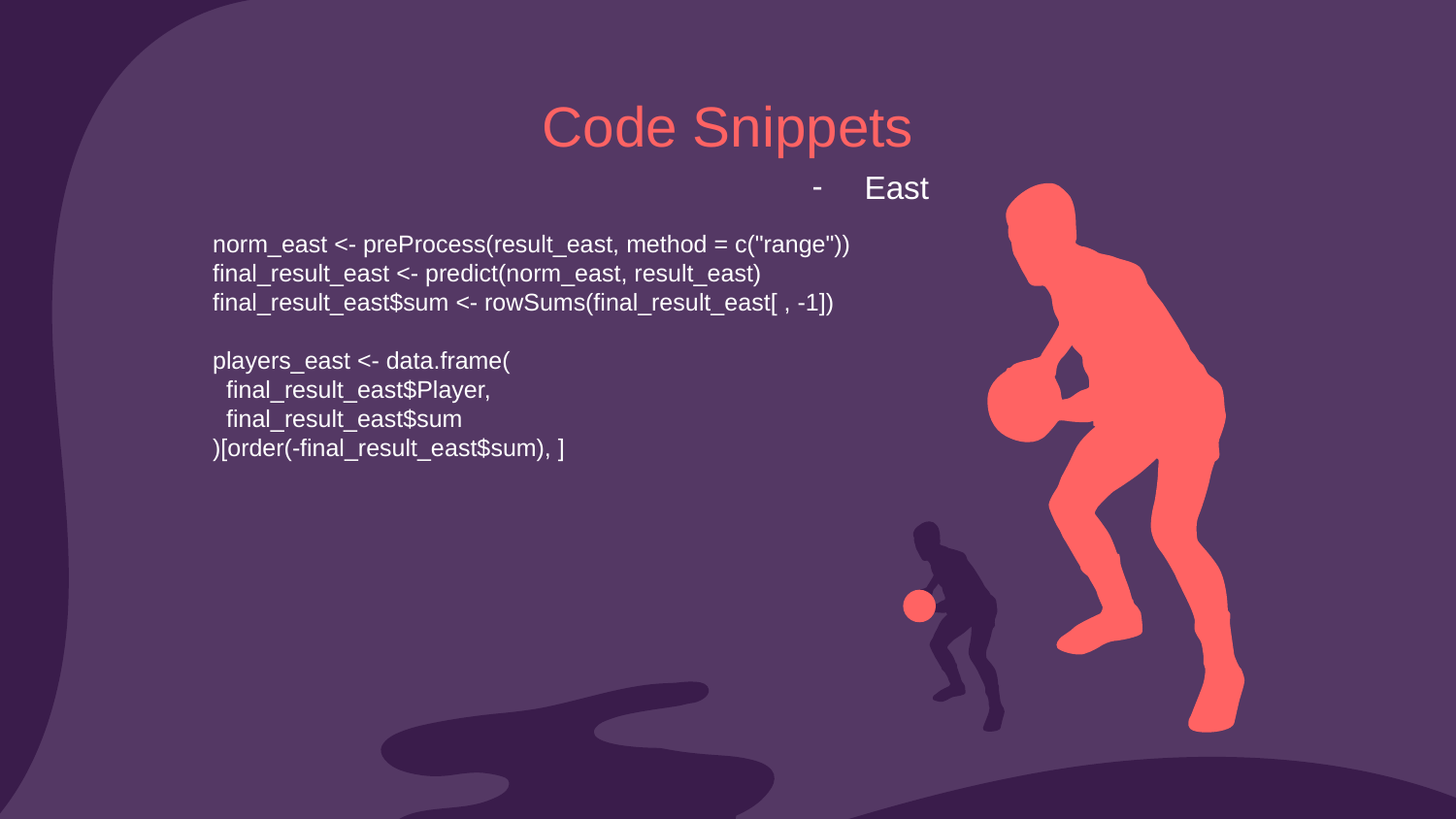

# Code Snippets
East

norm_east <- preProcess(result_east, method = c("range"))
final_result_east <- predict(norm_east, result_east)
final_result_east$sum <- rowSums(final_result_east[ , -1])

players_east <- data.frame(
  final_result_east$Player,
  final_result_east$sum
)[order(-final_result_east$sum), ]